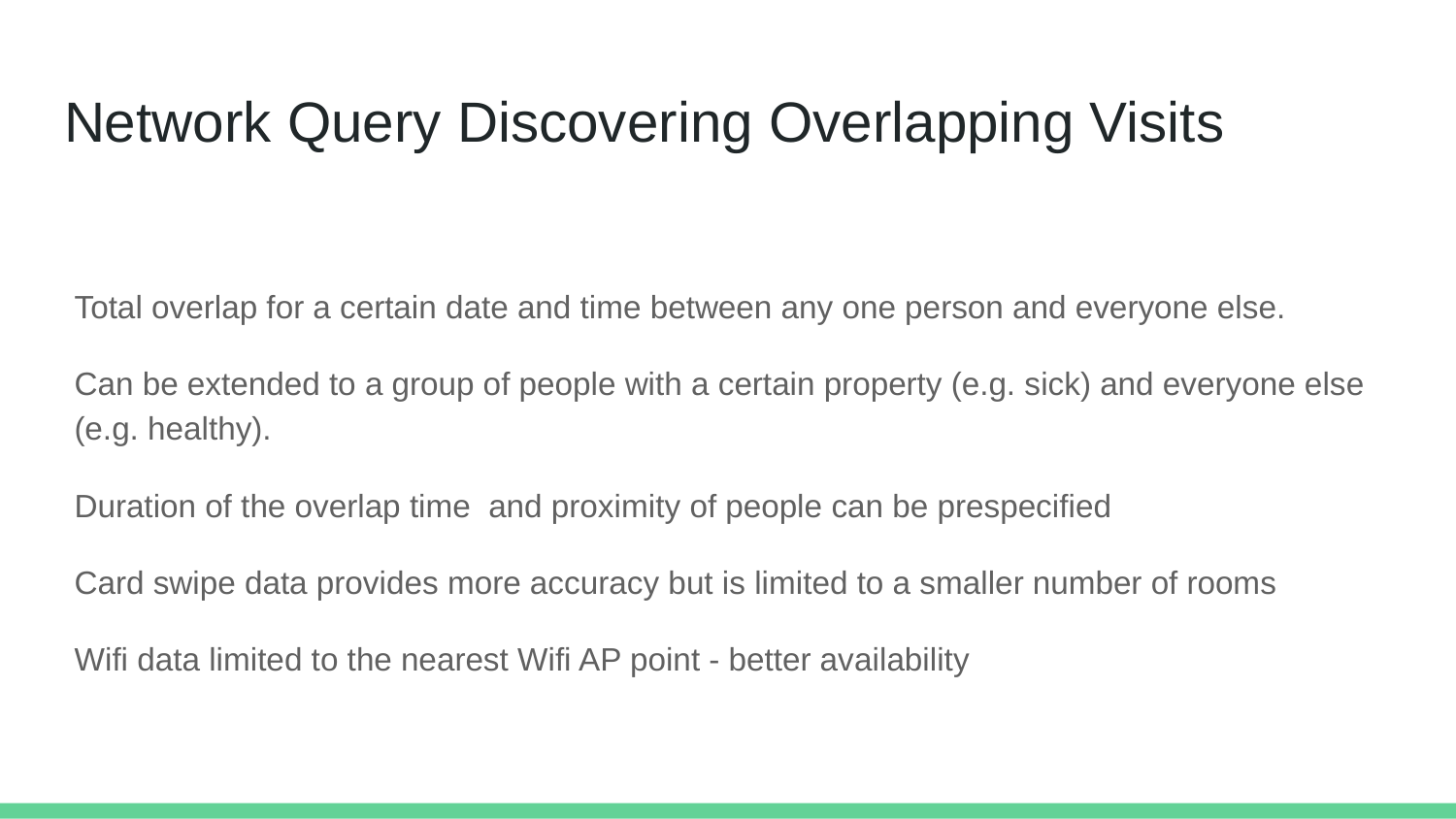

# Network Query Discovering Overlapping Visits
Total overlap for a certain date and time between any one person and everyone else.
Can be extended to a group of people with a certain property (e.g. sick) and everyone else (e.g. healthy).
Duration of the overlap time  and proximity of people can be prespecified
Card swipe data provides more accuracy but is limited to a smaller number of rooms
Wifi data limited to the nearest Wifi AP point - better availability